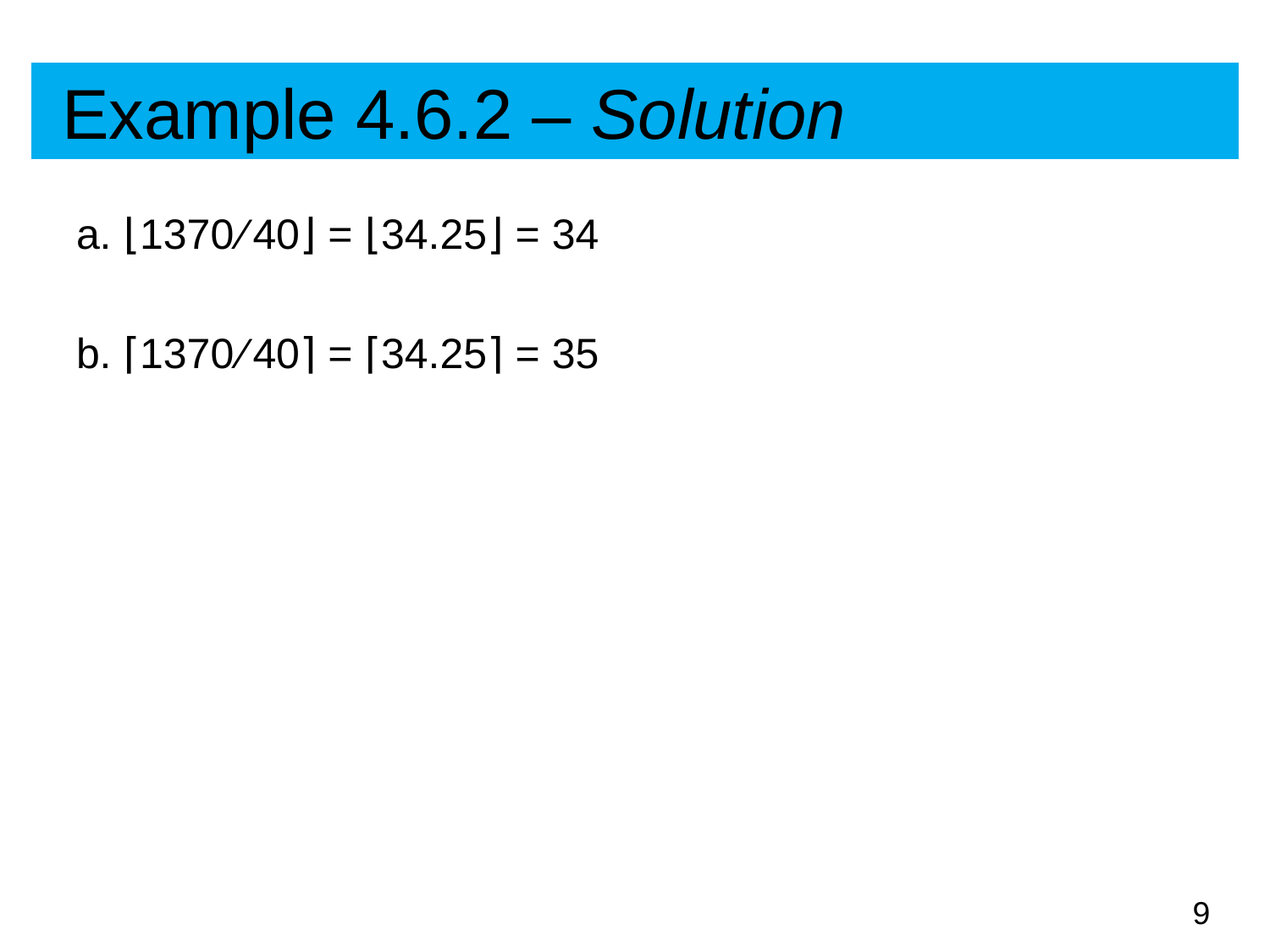

# Example 4.6.2 – Solution
a. ⌊1370 ∕ 40⌋ = ⌊34.25⌋ = 34

b. ⌈1370 ∕ 40⌉ = ⌈34.25⌉ = 35